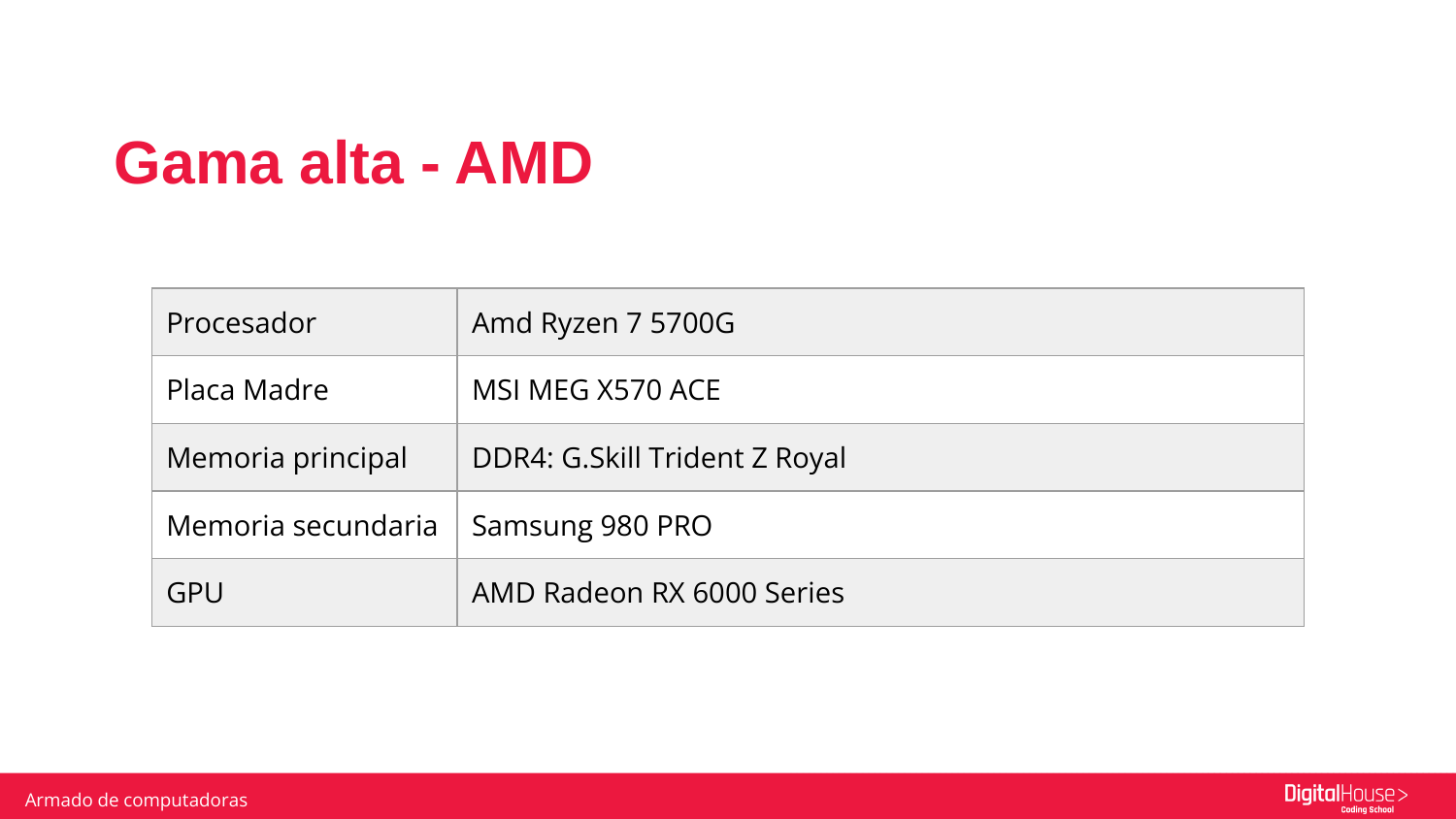

Gama alta - AMD

| Procesador | Amd Ryzen 7 5700G |
| --- | --- |
| Placa Madre | MSI MEG X570 ACE |
| Memoria principal | DDR4: G.Skill Trident Z Royal |
| Memoria secundaria | Samsung 980 PRO |
| GPU | AMD Radeon RX 6000 Series |